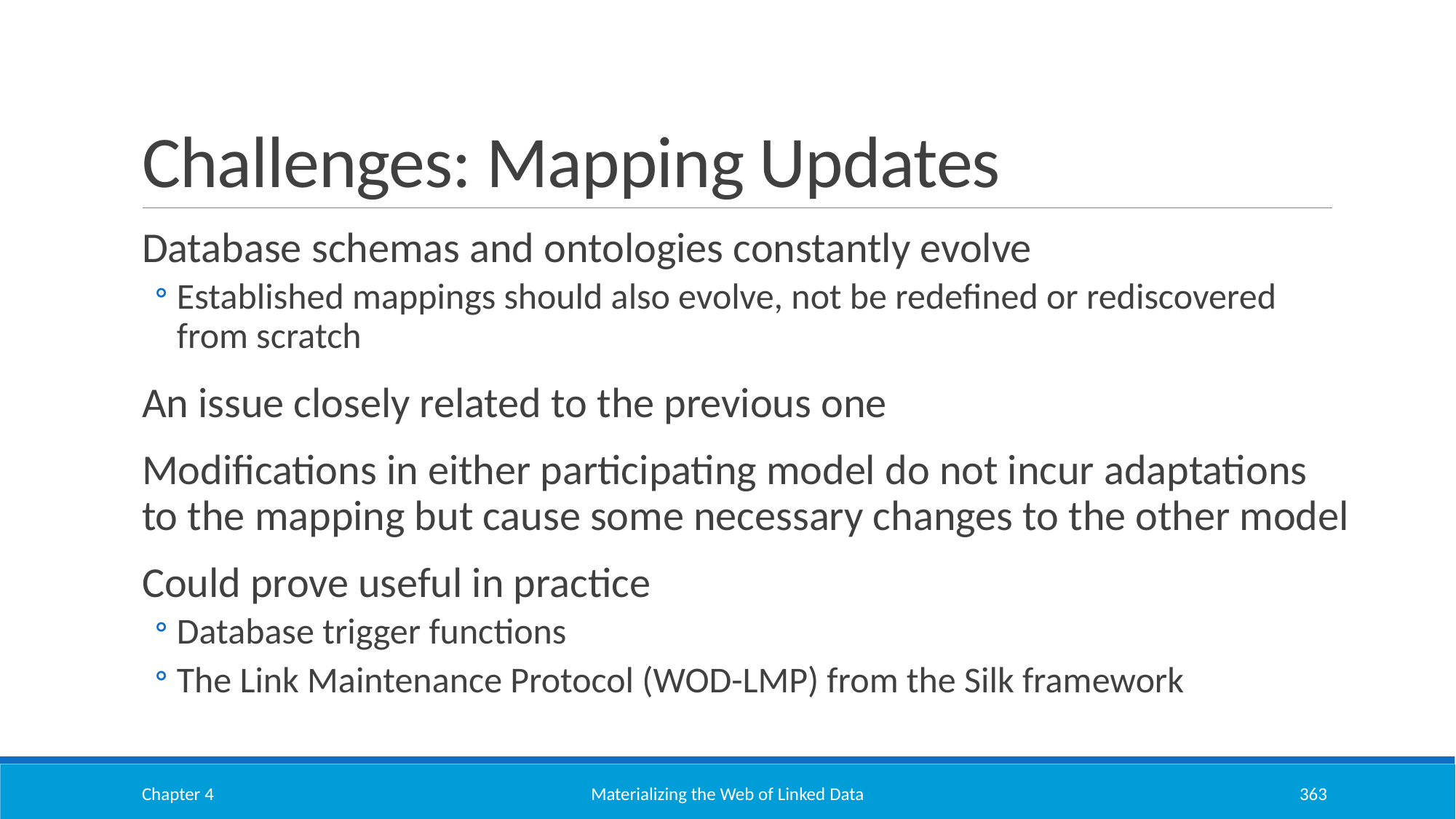

# Challenges: Mapping Updates
Database schemas and ontologies constantly evolve
Established mappings should also evolve, not be redefined or rediscovered from scratch
An issue closely related to the previous one
Modifications in either participating model do not incur adaptations to the mapping but cause some necessary changes to the other model
Could prove useful in practice
Database trigger functions
The Link Maintenance Protocol (WOD-LMP) from the Silk framework
Chapter 4
Materializing the Web of Linked Data
363